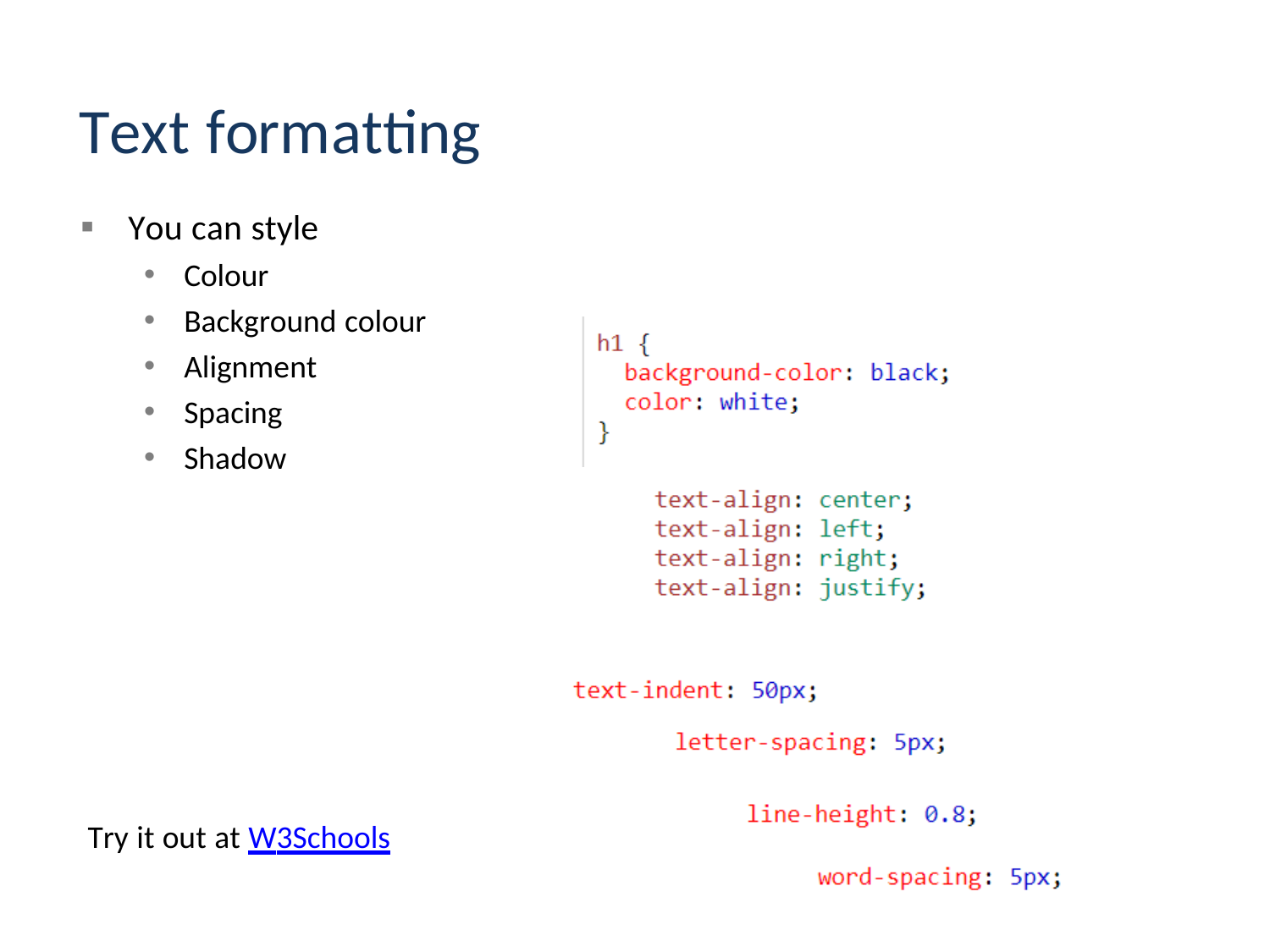

Text formatting
You can style
Colour
Background colour
Alignment
Spacing
Shadow

Try it out at W3Schools